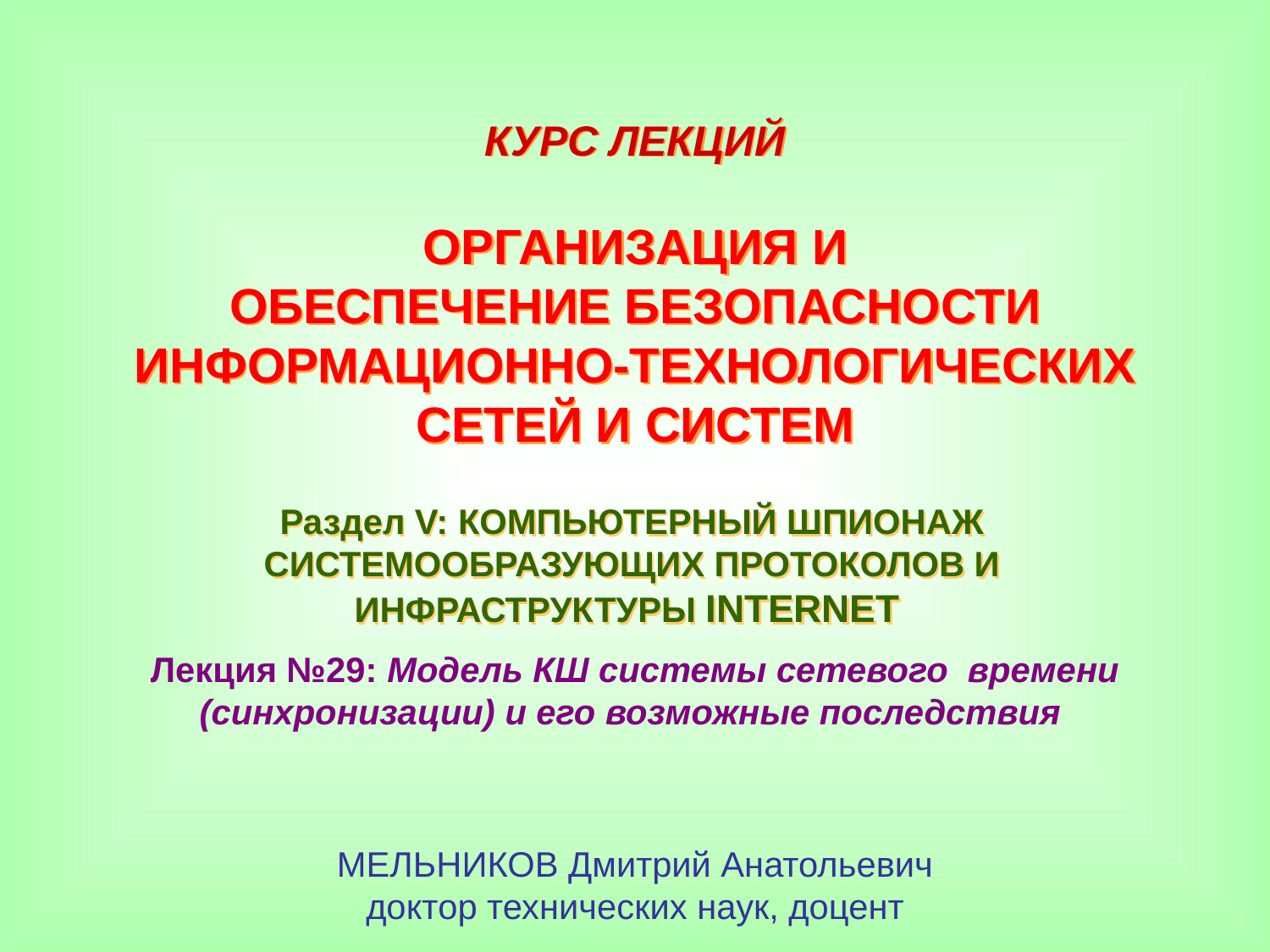

КУРС ЛЕКЦИЙ

ОРГАНИЗАЦИЯ И
ОБЕСПЕЧЕНИЕ БЕЗОПАСНОСТИ
ИНФОРМАЦИОННО-ТЕХНОЛОГИЧЕСКИХ
СЕТЕЙ И СИСТЕМ

Раздел V: КОМПЬЮТЕРНЫЙ ШПИОНАЖ СИСТЕМООБРАЗУЮЩИХ ПРОТОКОЛОВ И ИНФРАСТРУКТУРЫ INTERNET
Лекция №29: Модель КШ системы сетевого  времени (синхронизации) и его возможные последствия
МЕЛЬНИКОВ Дмитрий Анатольевич
доктор технических наук, доцент